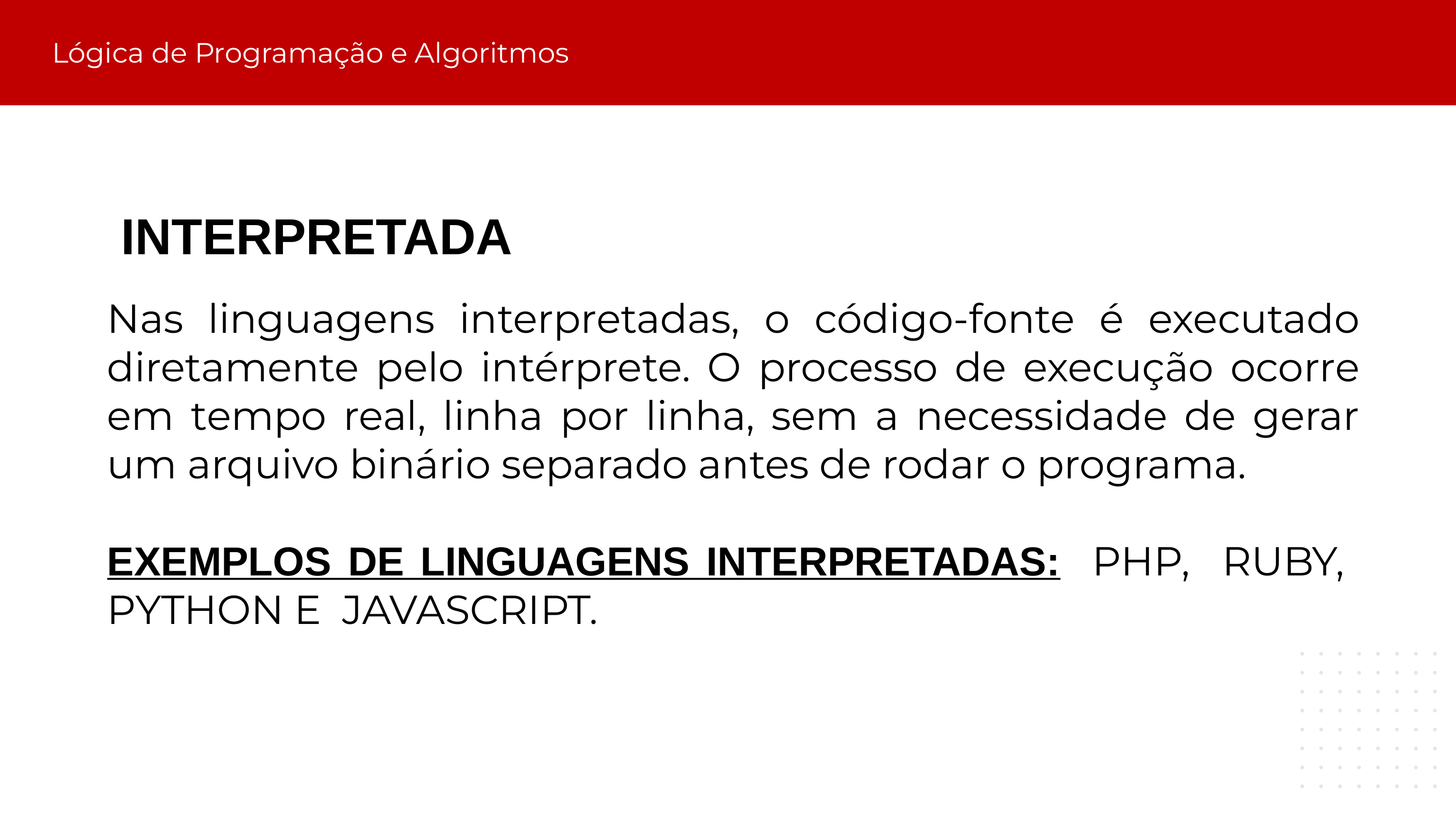

Lógica de Programação e Algoritmos
INTERPRETADA
Nas linguagens interpretadas, o código-fonte é executado diretamente pelo intérprete. O processo de execução ocorre em tempo real, linha por linha, sem a necessidade de gerar um arquivo binário separado antes de rodar o programa.

EXEMPLOS DE LINGUAGENS INTERPRETADAS:  PHP,  RUBY,  PYTHON E  JAVASCRIPT.